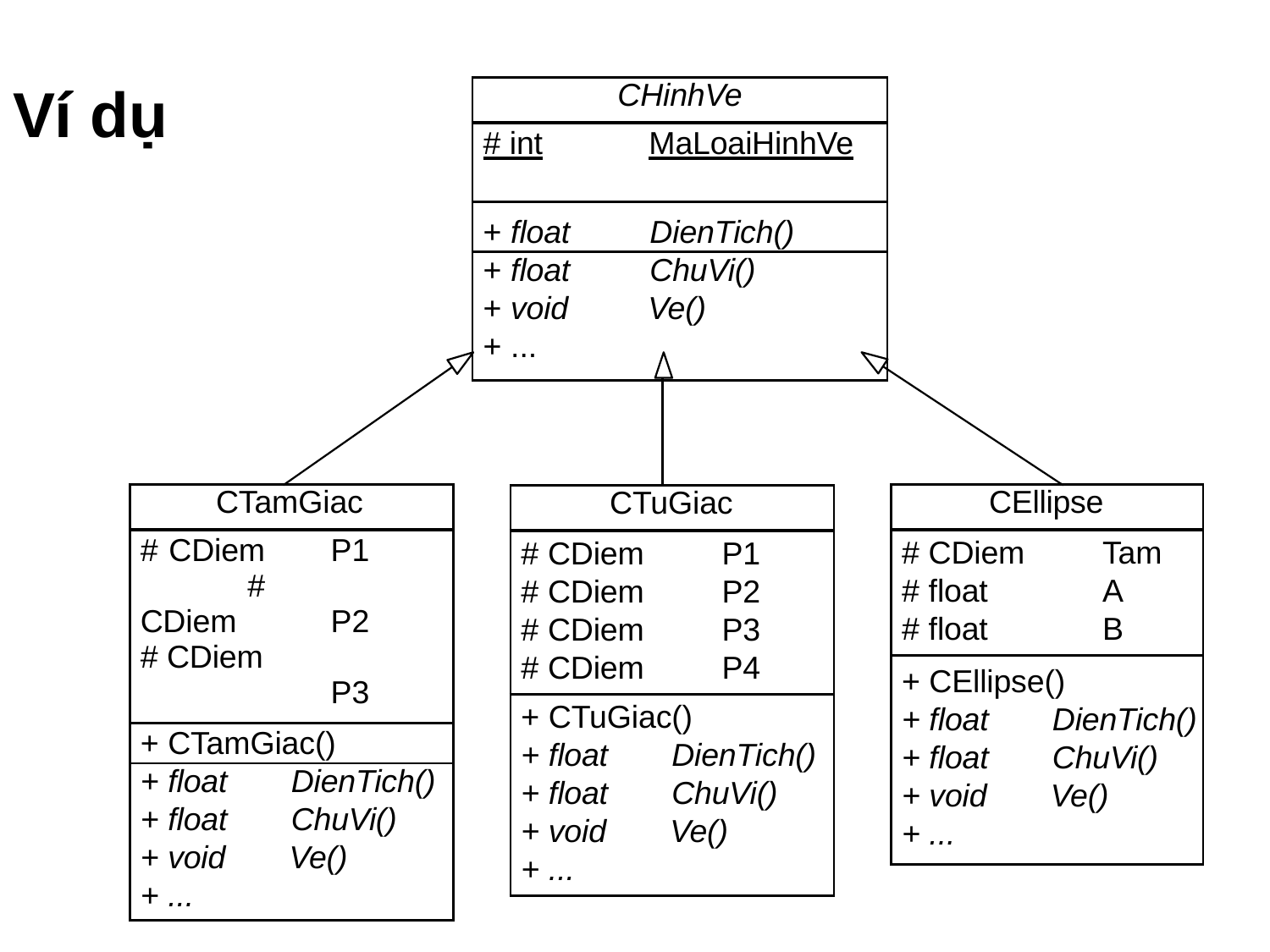

# Ví dụ
| CHinhVe |  |
| --- | --- |
| # int | MaLoaiHinhVe |
| + float | DienTich() |
| + float | ChuVi() |
| + void | Ve() |
| + ... |  |

|  |  |
| --- | --- |
| CTuGiac |  |
| # CDiem P1 # CDiem P2 # CDiem P3 # CDiem P4 |  |
| + CTuGiac() + float DienTich() + float ChuVi() + void Ve() + ... |  |
| CTamGiac |  |
| --- | --- |
| # CDiem # CDiem # CDiem | P1 P2 P3 |
| + CTamGiac() |  |
| + float DienTich() |  |
| + float ChuVi() |  |
| + void Ve() |  |
| + ... |  |
| CEllipse |
| --- |
| # CDiem Tam # float A # float B |
| + CEllipse() + float DienTich() + float ChuVi() + void Ve() + ... |